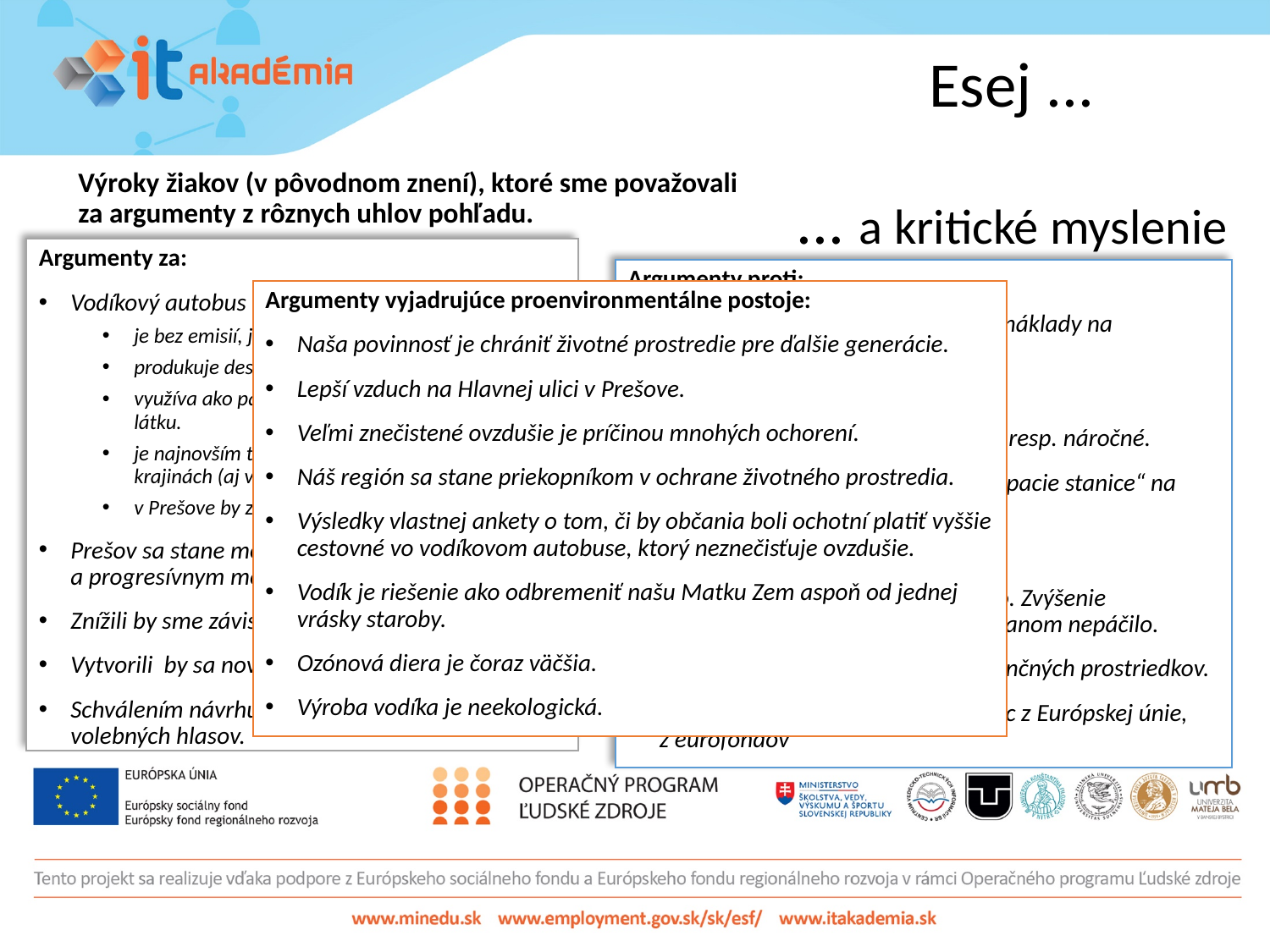

Esej ...
... a kritické myslenie
Výroky žiakov (v pôvodnom znení), ktoré sme považovali za argumenty z rôznych uhlov pohľadu.
Argumenty za:
Vodíkový autobus
je bez emisií, je tichý, bez vibrácií.
produkuje destilovanú vodu.
využíva ako palivo vodík – alternatívnu pohonnú látku.
je najnovším trendom, používajú ho v mnohých krajinách (aj v Českej republike).
v Prešove by znamenal veľkú reklamu mestu.
Prešov sa stane moderným, čistejším a progresívnym mestom.
Znížili by sme závislosť na rope a zemnom plyne.
Vytvorili  by sa nové pracovné príležitosti.
Schválením návrhu získa primátor mnoho ďalších volebných hlasov.
Argumenty proti:
Cena autobusu je vysoká, rovnako náklady na prerobenie autobusov na vodíkové.
Výroba vodíka je nákladná.
Skladovanie vodíka je nebezpečné, resp. náročné.
Potrebovali by sme vybudovať „čerpacie stanice“ na vodík.
Vznikne potreba výcviku vodičov.
Očakávame zvyšovanie cestovného. Zvýšenie cestovného by sa mnohým Prešovčanom nepáčilo.
V čase krízy nemáme dostatok finančných prostriedkov.
Potrebujeme získať finančnú pomoc z Európskej únie, z eurofondov
Argumenty vyjadrujúce proenvironmentálne postoje:
Naša povinnosť je chrániť životné prostredie pre ďalšie generácie.
Lepší vzduch na Hlavnej ulici v Prešove.
Veľmi znečistené ovzdušie je príčinou mnohých ochorení.
Náš región sa stane priekopníkom v ochrane životného prostredia.
Výsledky vlastnej ankety o tom, či by občania boli ochotní platiť vyššie cestovné vo vodíkovom autobuse, ktorý neznečisťuje ovzdušie.
Vodík je riešenie ako odbremeniť našu Matku Zem aspoň od jednej vrásky staroby.
Ozónová diera je čoraz väčšia.
Výroba vodíka je neekologická.